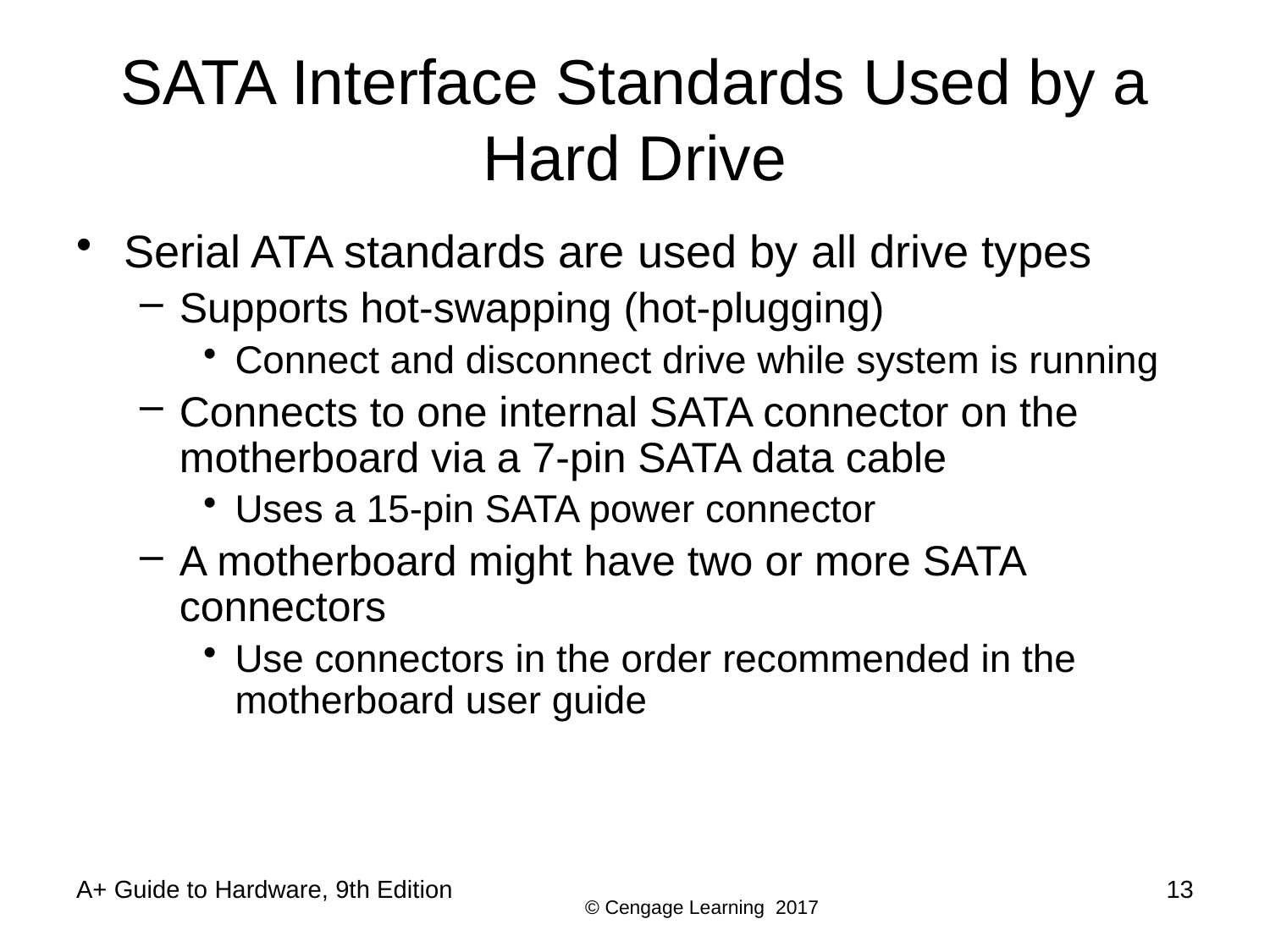

# SATA Interface Standards Used by a Hard Drive
Serial ATA standards are used by all drive types
Supports hot-swapping (hot-plugging)
Connect and disconnect drive while system is running
Connects to one internal SATA connector on the motherboard via a 7-pin SATA data cable
Uses a 15-pin SATA power connector
A motherboard might have two or more SATA connectors
Use connectors in the order recommended in the motherboard user guide
A+ Guide to Hardware, 9th Edition
13